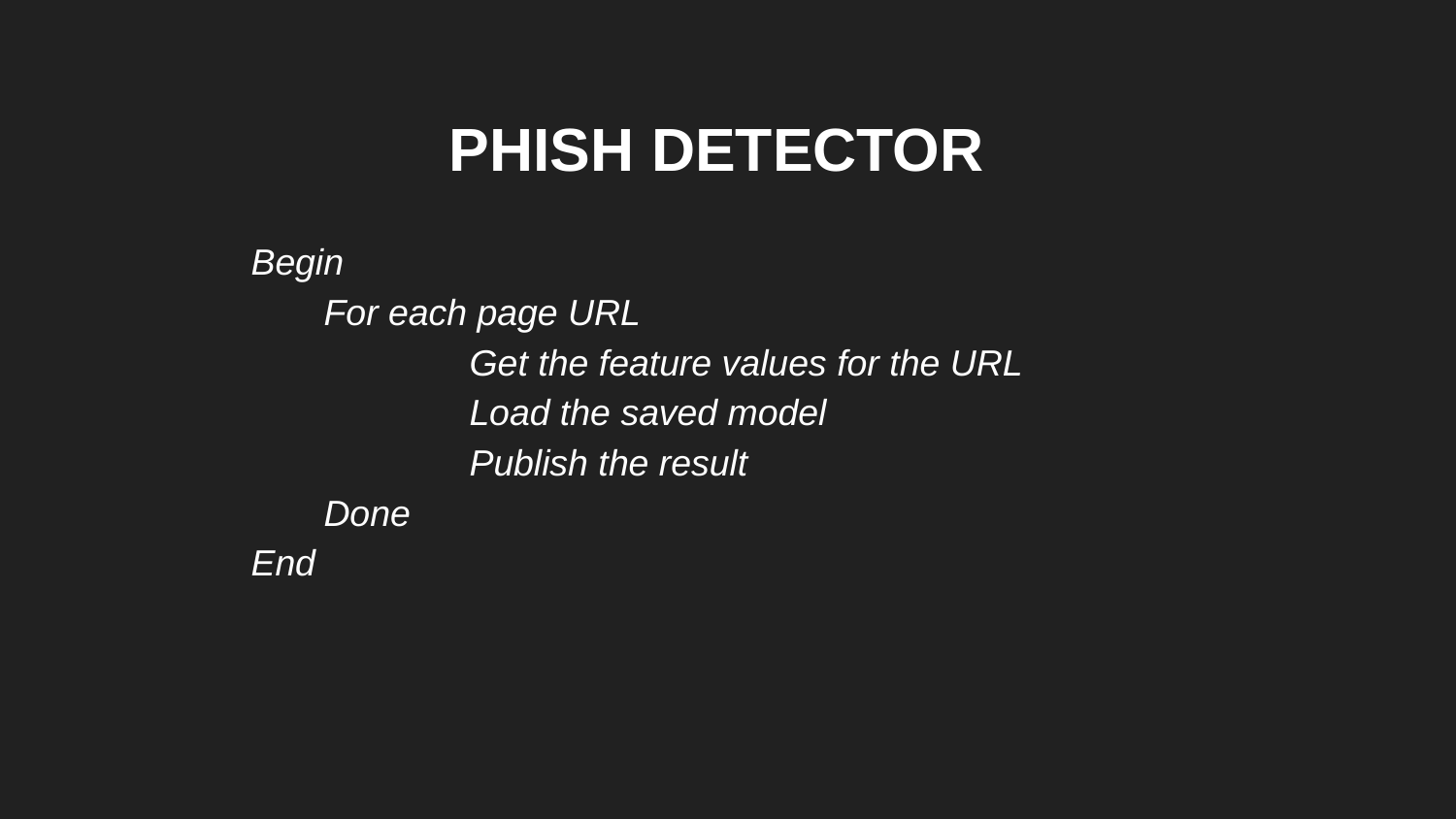

# PHISH DETECTOR
Begin
For each page URL
	Get the feature values for the URL
	Load the saved model
	Publish the result
Done
End